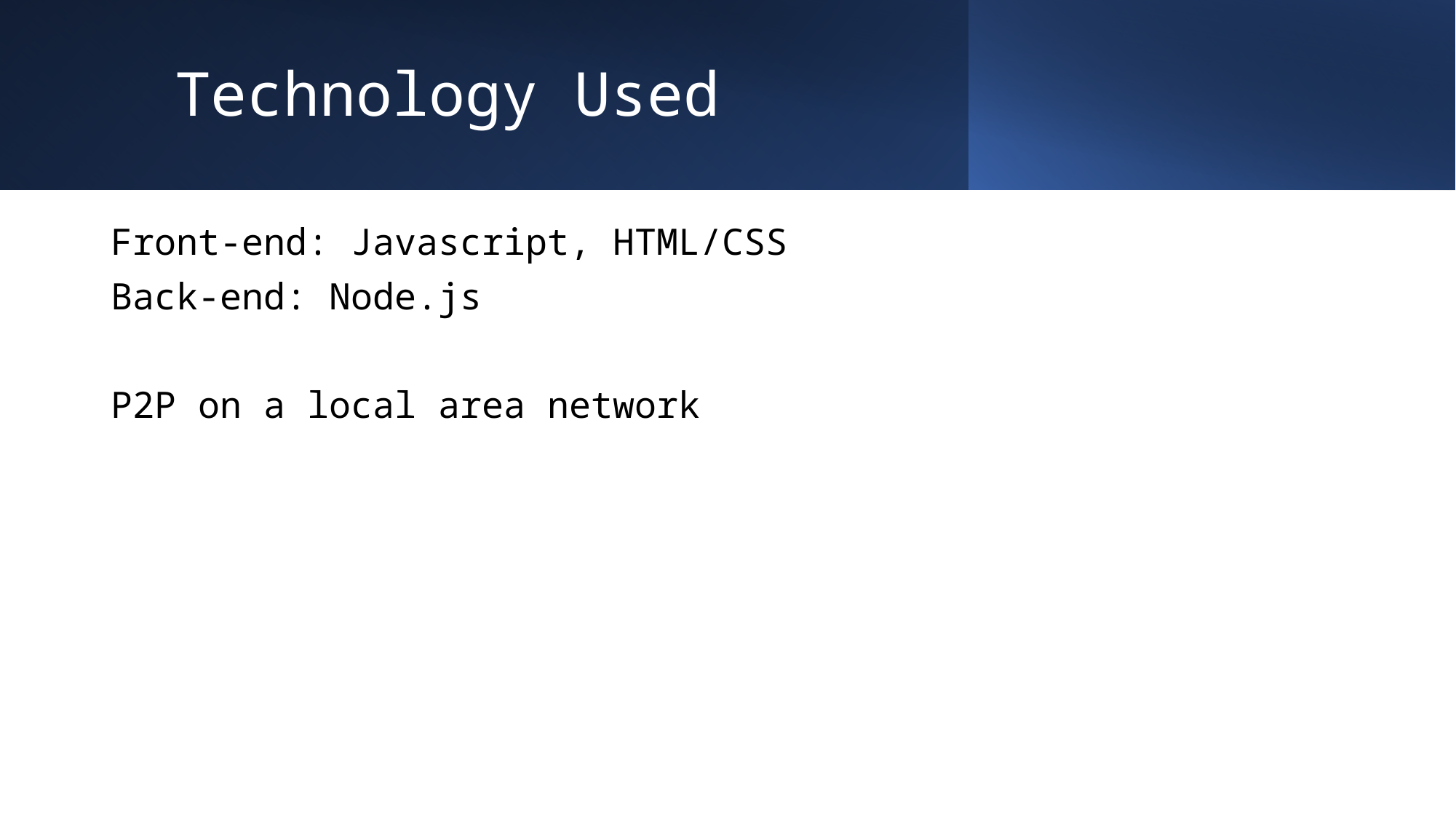

# Technology Used
Front-end: Javascript, HTML/CSS
Back-end: Node.js

P2P on a local area network